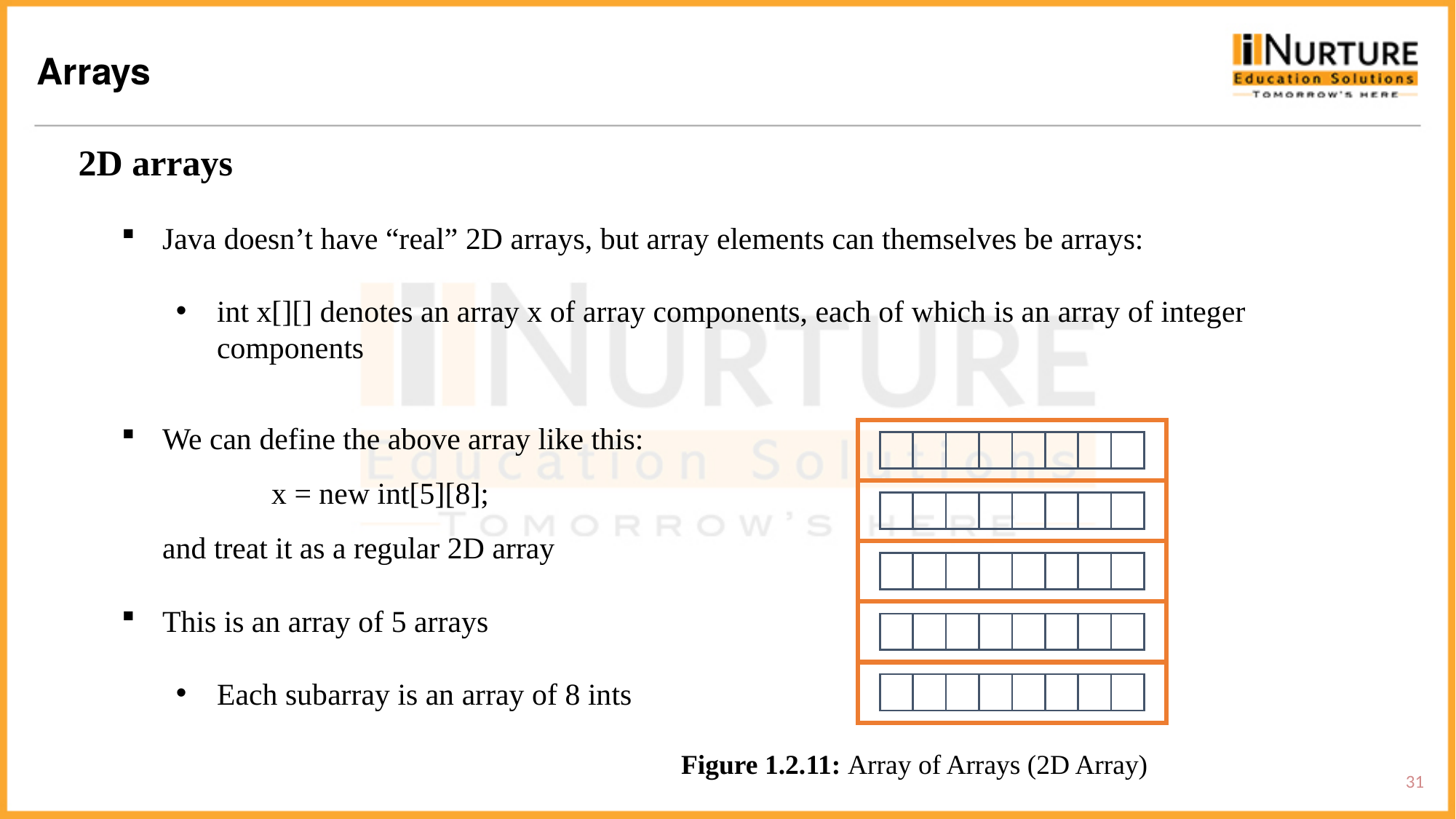

Arrays
2D arrays
Java doesn’t have “real” 2D arrays, but array elements can themselves be arrays:

int x[][] denotes an array x of array components, each of which is an array of integer components

We can define the above array like this:
	x = new int[5][8];
and treat it as a regular 2D array

This is an array of 5 arrays

Each subarray is an array of 8 ints

Figure 1.2.11: Array of Arrays (2D Array)

31